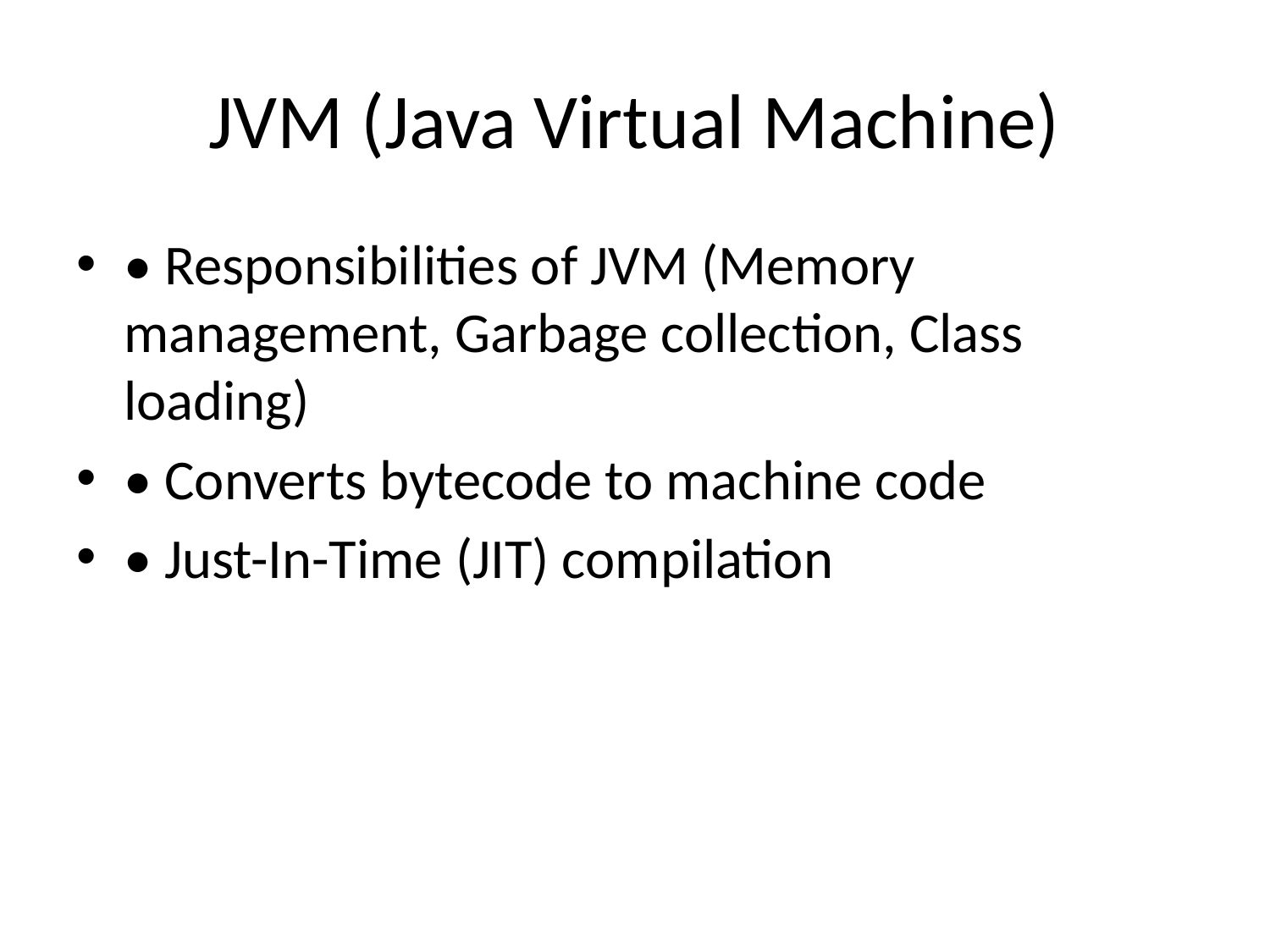

# JVM (Java Virtual Machine)
• Responsibilities of JVM (Memory management, Garbage collection, Class loading)
• Converts bytecode to machine code
• Just-In-Time (JIT) compilation